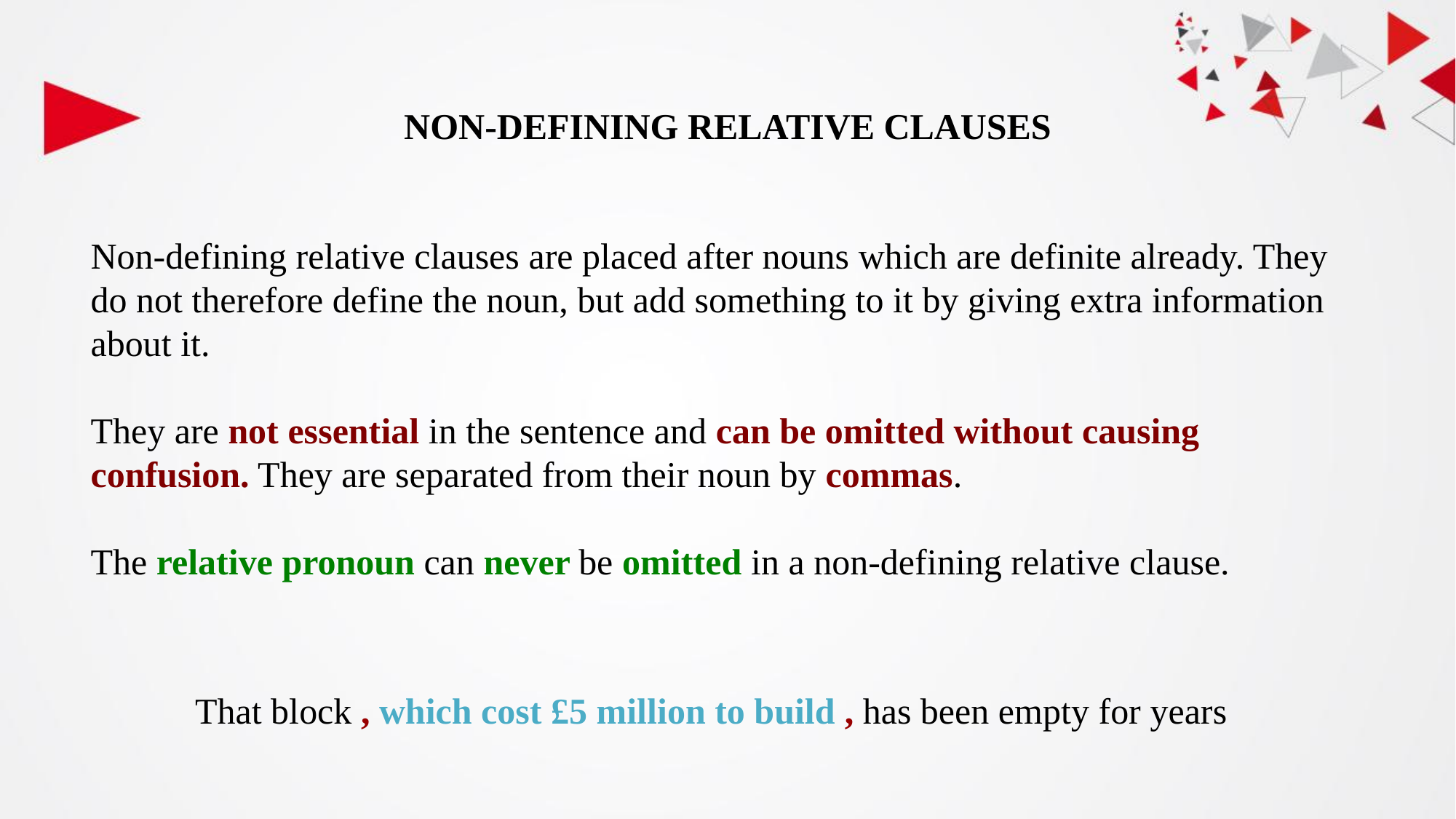

# NON-DEFINING RELATIVE CLAUSES
Non-defining relative clauses are placed after nouns which are definite already. They do not therefore define the noun, but add something to it by giving extra information about it.

They are not essential in the sentence and can be omitted without causing confusion. They are separated from their noun by commas.

The relative pronoun can never be omitted in a non-defining relative clause.
That block , which cost £5 million to build , has been empty for years